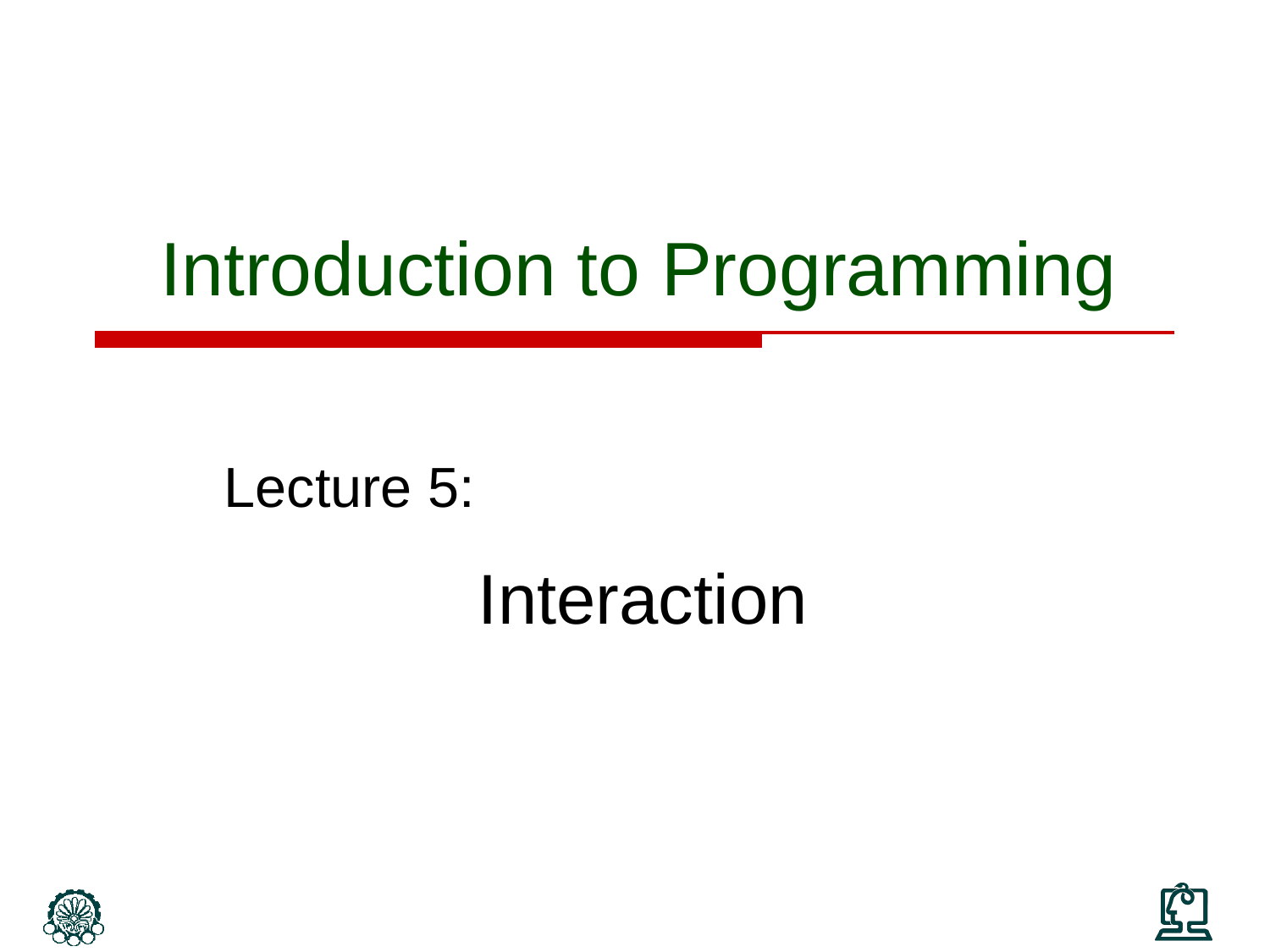

# Introduction to Programming
Lecture 5:
	  	Interaction